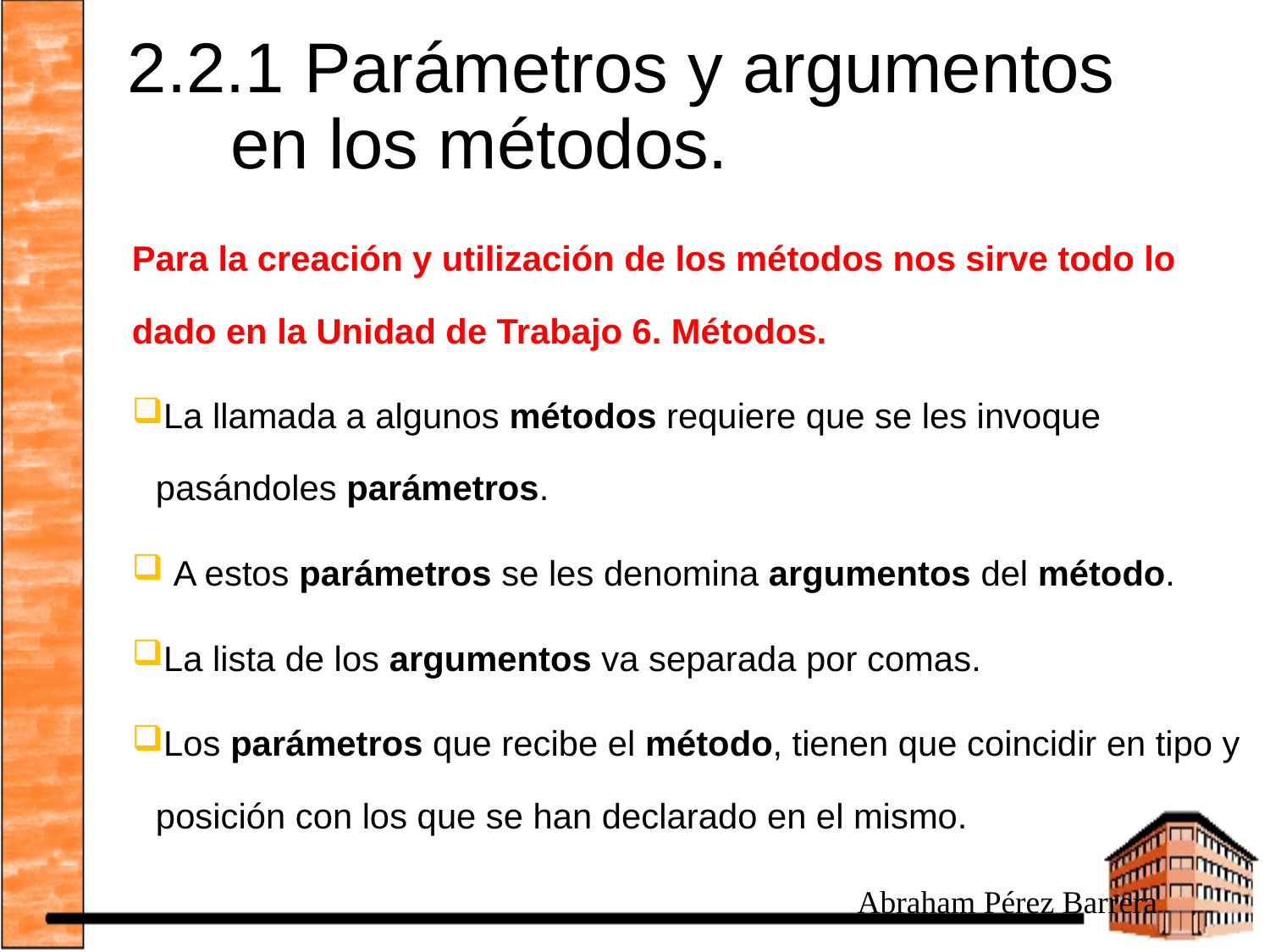

# 2.2.1 Parámetros y argumentos en los métodos.
Para la creación y utilización de los métodos nos sirve todo lo dado en la Unidad de Trabajo 6. Métodos.
La llamada a algunos métodos requiere que se les invoque pasándoles parámetros.
 A estos parámetros se les denomina argumentos del método.
La lista de los argumentos va separada por comas.
Los parámetros que recibe el método, tienen que coincidir en tipo y posición con los que se han declarado en el mismo.